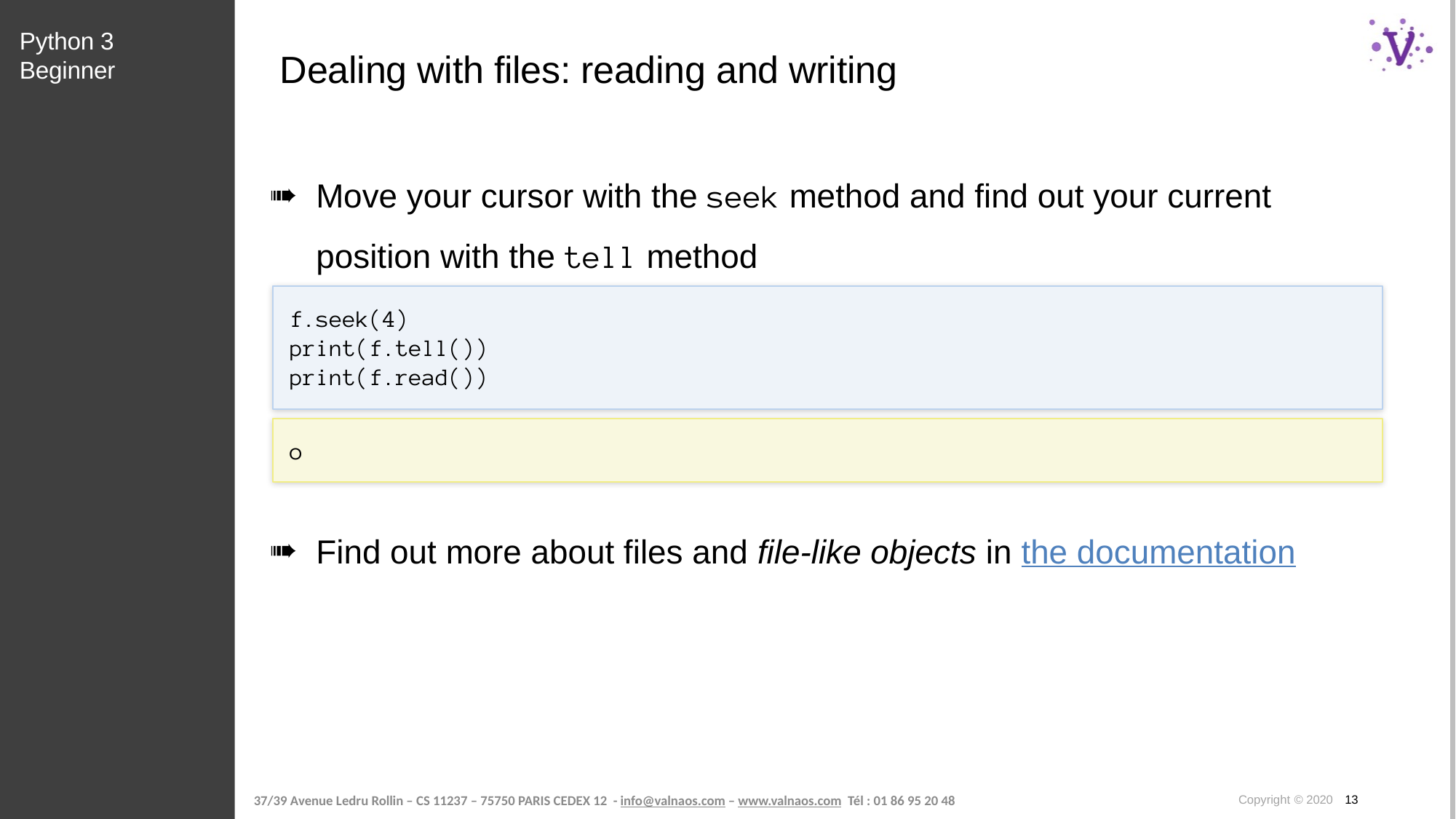

Python 3 Beginner
# Dealing with files: reading and writing
Move your cursor with the seek method and find out your current position with the tell method
f.seek(4)
print(f.tell())
print(f.read())
o
Find out more about files and file-like objects in the documentation
Copyright © 2020   13